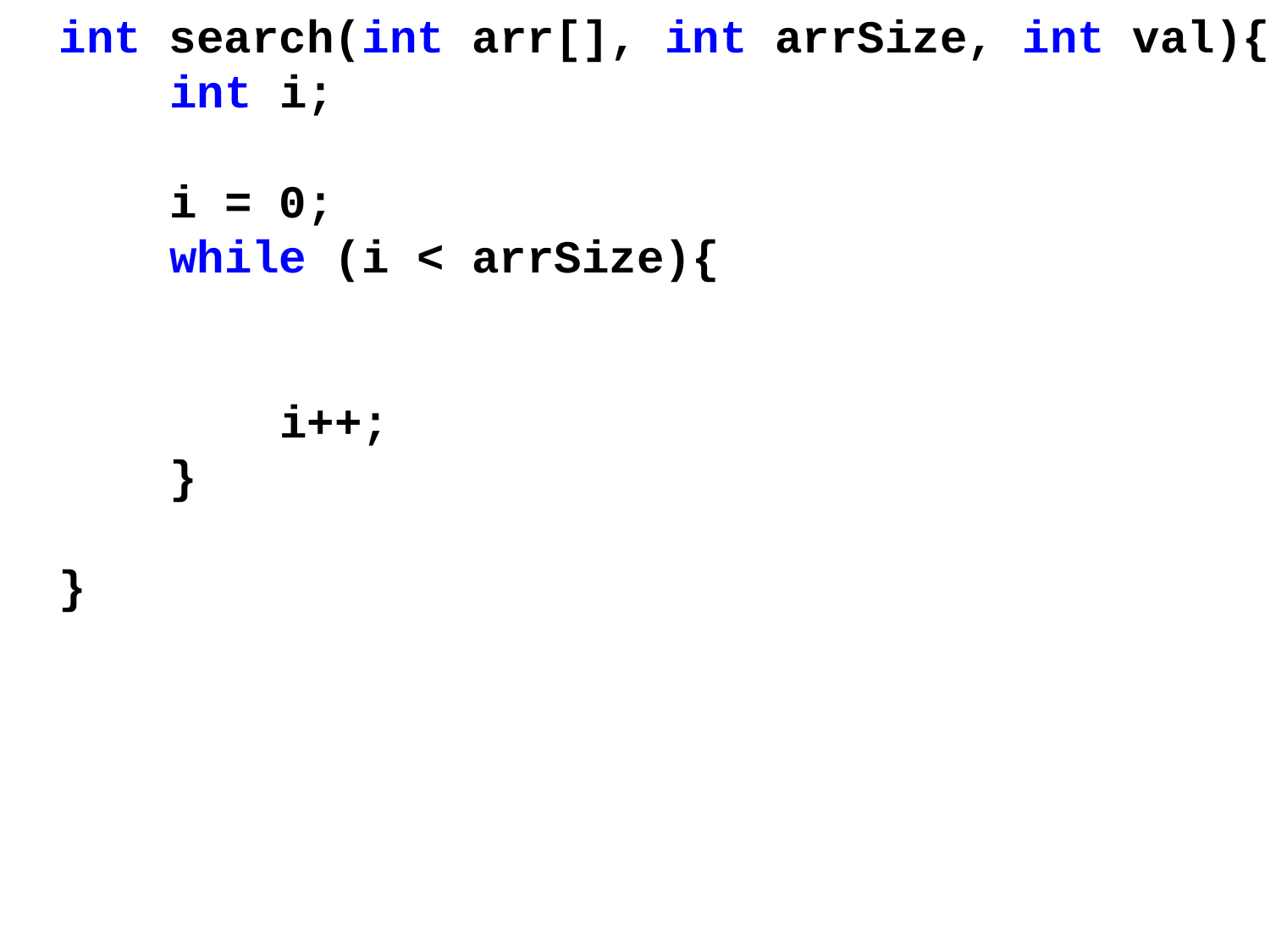

int search(int arr[], int arrSize, int val){
    int i;

    i = 0;
    while (i < arrSize){
        if (arr[i] == val)
            return i;
        i++;
    }

}